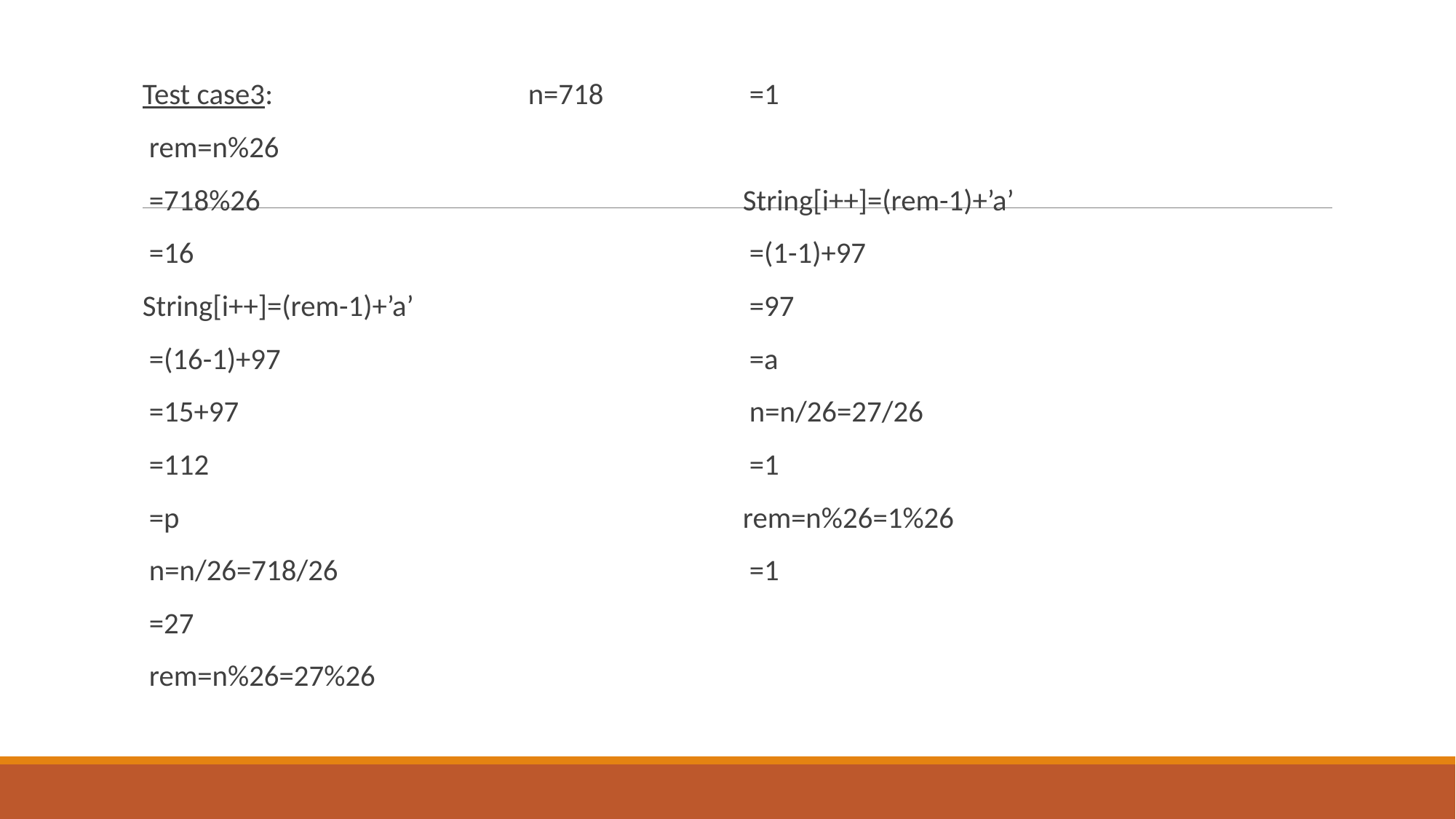

#
Test case3:                                      n=718
 rem=n%26
 =718%26
 =16
String[i++]=(rem-1)+’a’
 =(16-1)+97
 =15+97
 =112
 =p
 n=n/26=718/26
 =27
 rem=n%26=27%26
 =1

String[i++]=(rem-1)+’a’
 =(1-1)+97
 =97
 =a
 n=n/26=27/26
 =1
rem=n%26=1%26
 =1